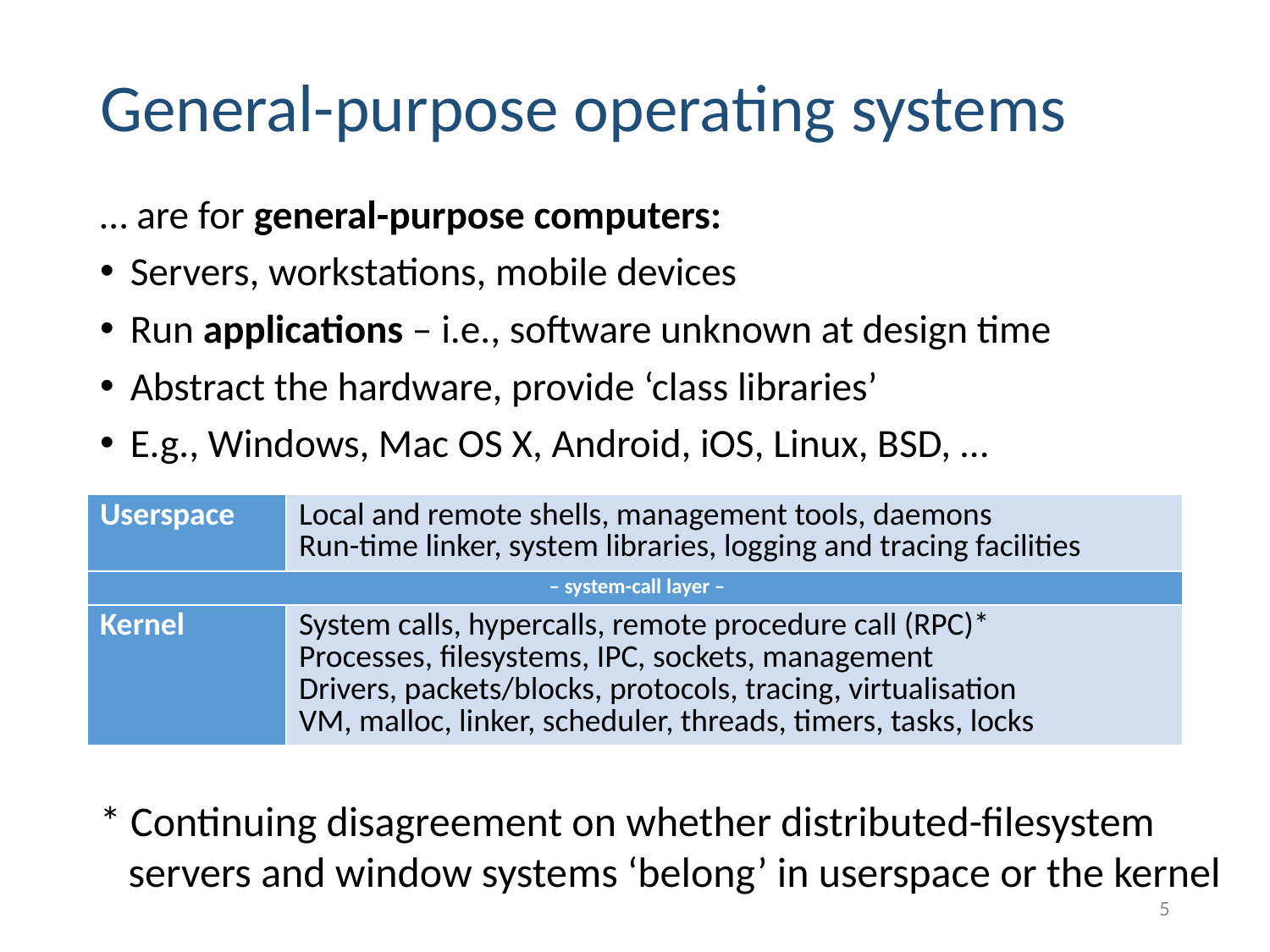

# General-purpose operating systems
… are for general-purpose computers:
Servers, workstations, mobile devices
Run applications – i.e., software unknown at design time
Abstract the hardware, provide ‘class libraries’
E.g., Windows, Mac OS X, Android, iOS, Linux, BSD, …
| Userspace | Local and remote shells, management tools, daemons Run-time linker, system libraries, logging and tracing facilities |
| --- | --- |
| – system-call layer – |  |
| Kernel | System calls, hypercalls, remote procedure call (RPC)\* Processes, filesystems, IPC, sockets, management Drivers, packets/blocks, protocols, tracing, virtualisation VM, malloc, linker, scheduler, threads, timers, tasks, locks |
* Continuing disagreement on whether distributed-filesystem
   servers and window systems ‘belong’ in userspace or the kernel
5